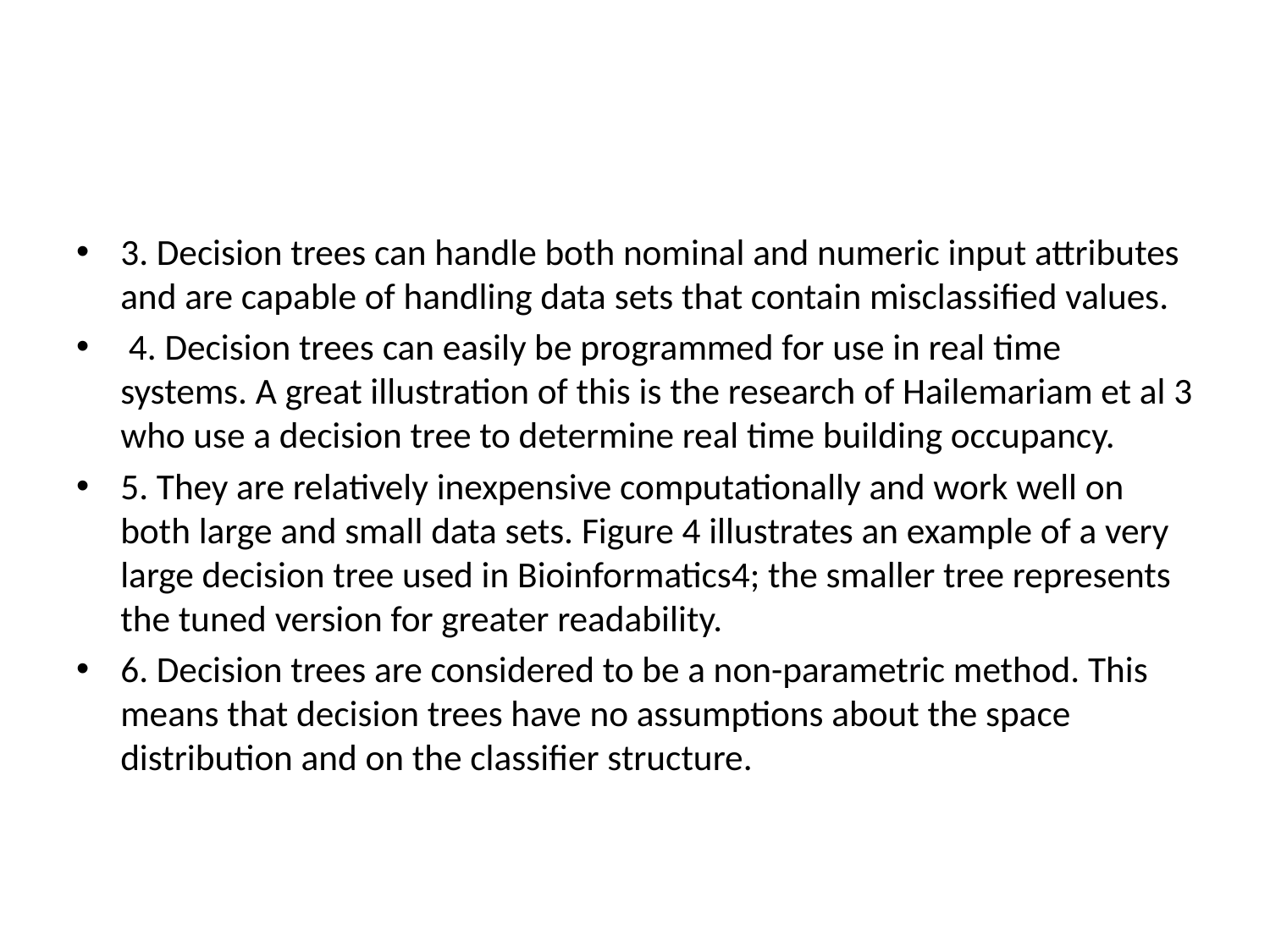

#
3. Decision trees can handle both nominal and numeric input attributes and are capable of handling data sets that contain misclassified values.
 4. Decision trees can easily be programmed for use in real time systems. A great illustration of this is the research of Hailemariam et al 3 who use a decision tree to determine real time building occupancy.
5. They are relatively inexpensive computationally and work well on both large and small data sets. Figure 4 illustrates an example of a very large decision tree used in Bioinformatics4; the smaller tree represents the tuned version for greater readability.
6. Decision trees are considered to be a non-parametric method. This means that decision trees have no assumptions about the space distribution and on the classifier structure.